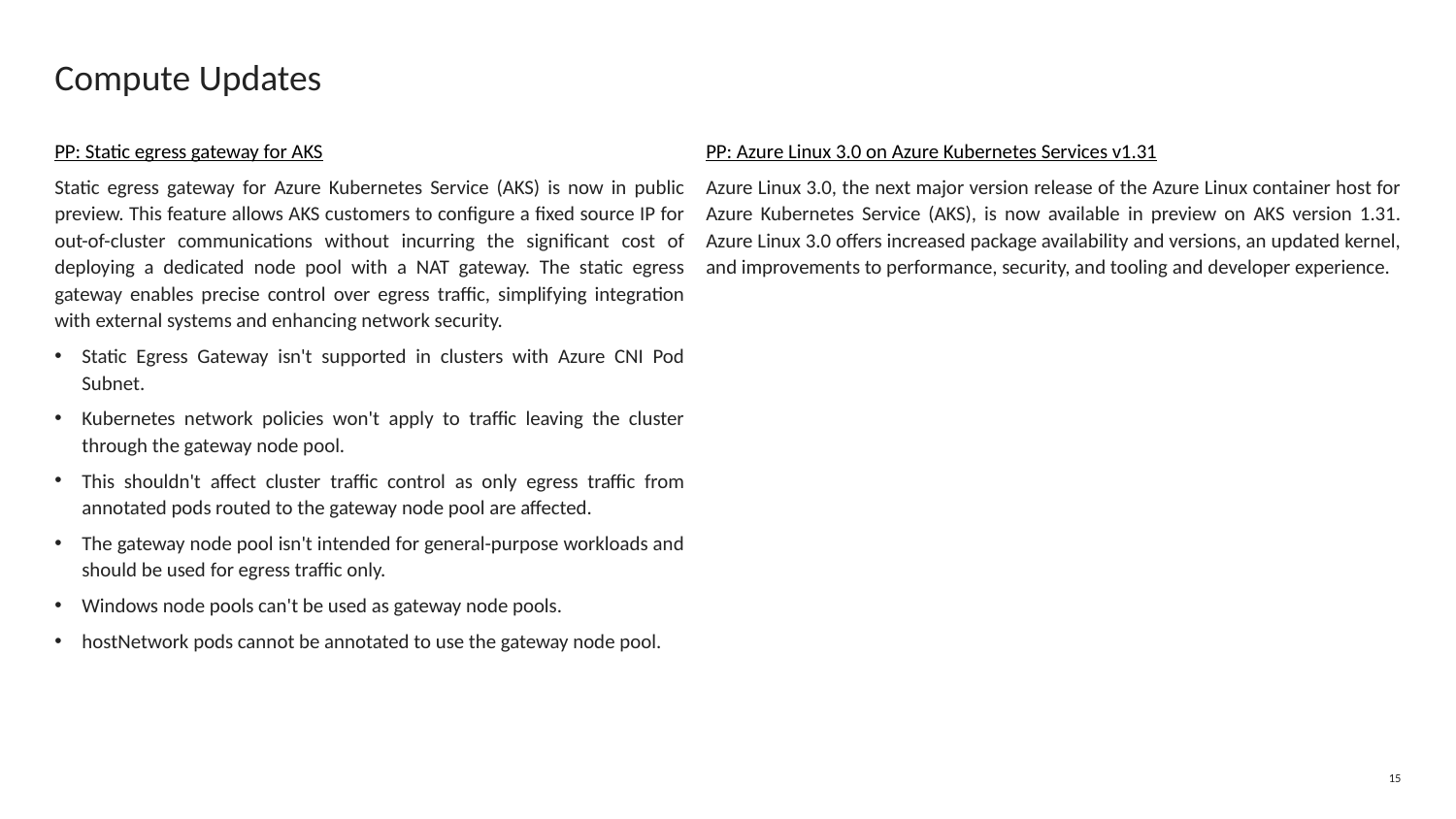

# Compute Updates
PP: Static egress gateway for AKS
Static egress gateway for Azure Kubernetes Service (AKS) is now in public preview. This feature allows AKS customers to configure a fixed source IP for out-of-cluster communications without incurring the significant cost of deploying a dedicated node pool with a NAT gateway. The static egress gateway enables precise control over egress traffic, simplifying integration with external systems and enhancing network security.
Static Egress Gateway isn't supported in clusters with Azure CNI Pod Subnet.
Kubernetes network policies won't apply to traffic leaving the cluster through the gateway node pool.
This shouldn't affect cluster traffic control as only egress traffic from annotated pods routed to the gateway node pool are affected.
The gateway node pool isn't intended for general-purpose workloads and should be used for egress traffic only.
Windows node pools can't be used as gateway node pools.
hostNetwork pods cannot be annotated to use the gateway node pool.
PP: Azure Linux 3.0 on Azure Kubernetes Services v1.31
Azure Linux 3.0, the next major version release of the Azure Linux container host for Azure Kubernetes Service (AKS), is now available in preview on AKS version 1.31. Azure Linux 3.0 offers increased package availability and versions, an updated kernel, and improvements to performance, security, and tooling and developer experience.